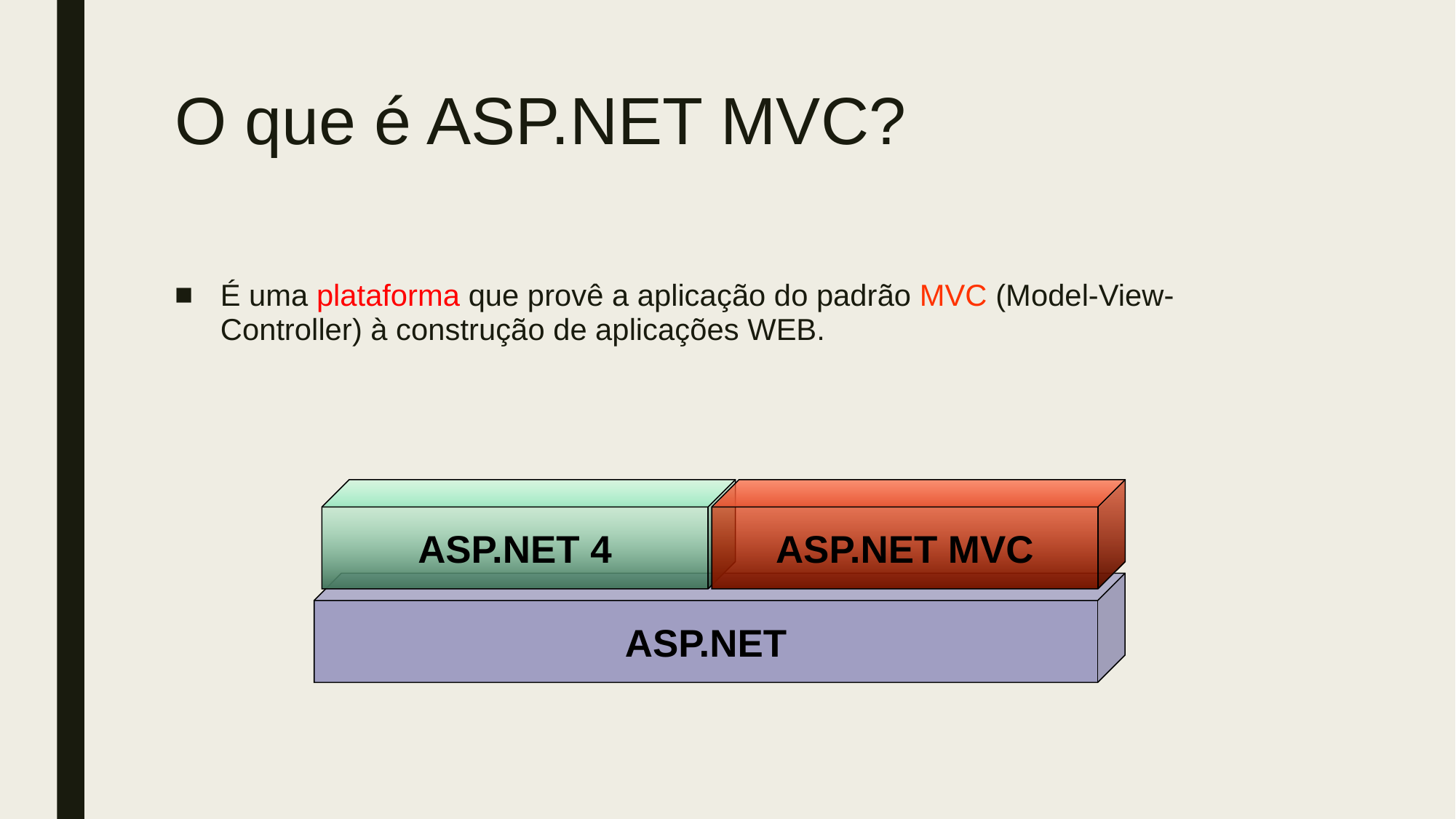

# O que é ASP.NET MVC?
É uma plataforma que provê a aplicação do padrão MVC (Model-View-Controller) à construção de aplicações WEB.
ASP.NET 4
ASP.NET MVC
ASP.NET